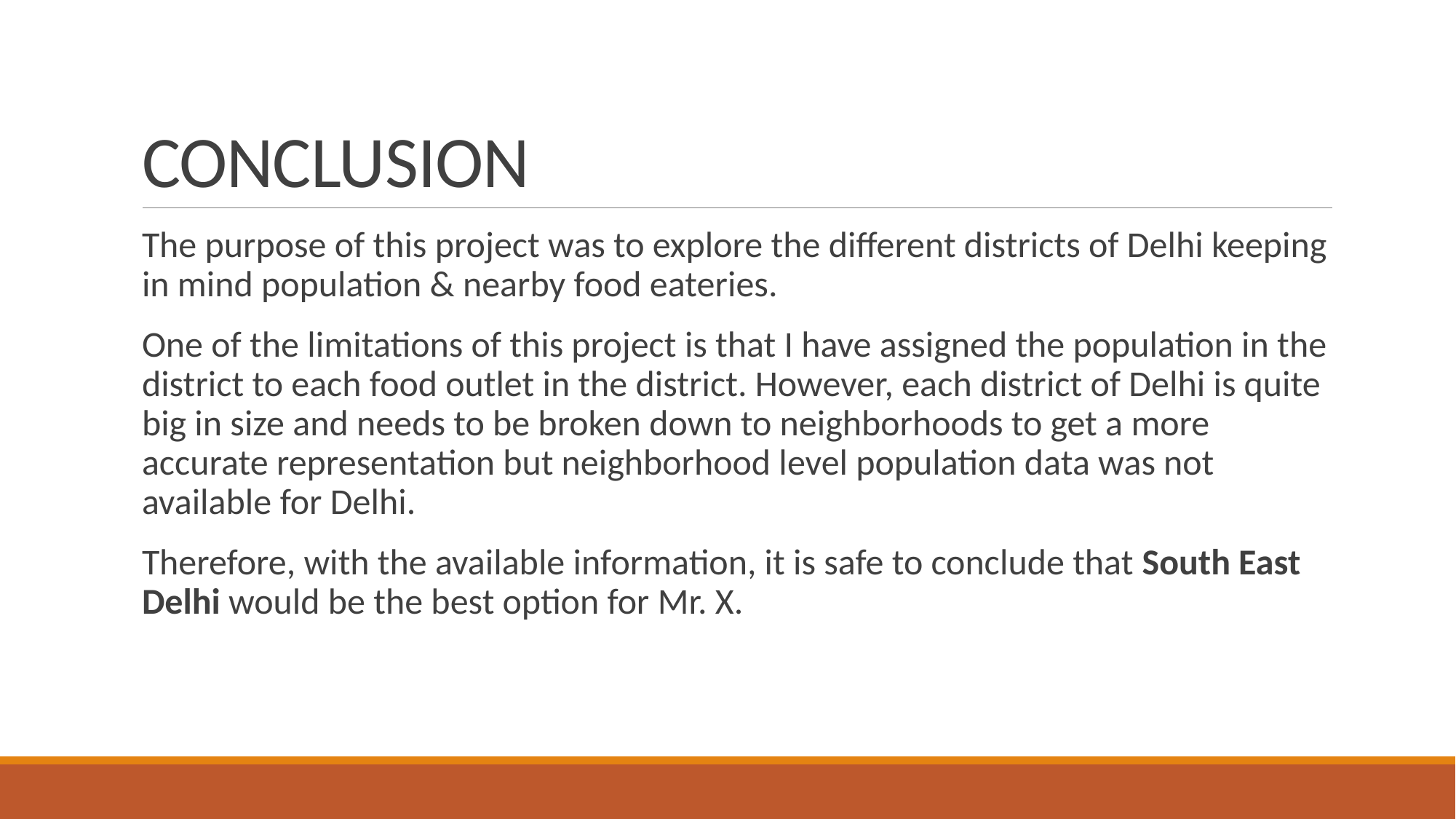

# CONCLUSION
The purpose of this project was to explore the different districts of Delhi keeping in mind population & nearby food eateries.
One of the limitations of this project is that I have assigned the population in the district to each food outlet in the district. However, each district of Delhi is quite big in size and needs to be broken down to neighborhoods to get a more accurate representation but neighborhood level population data was not available for Delhi.
Therefore, with the available information, it is safe to conclude that South East Delhi would be the best option for Mr. X.